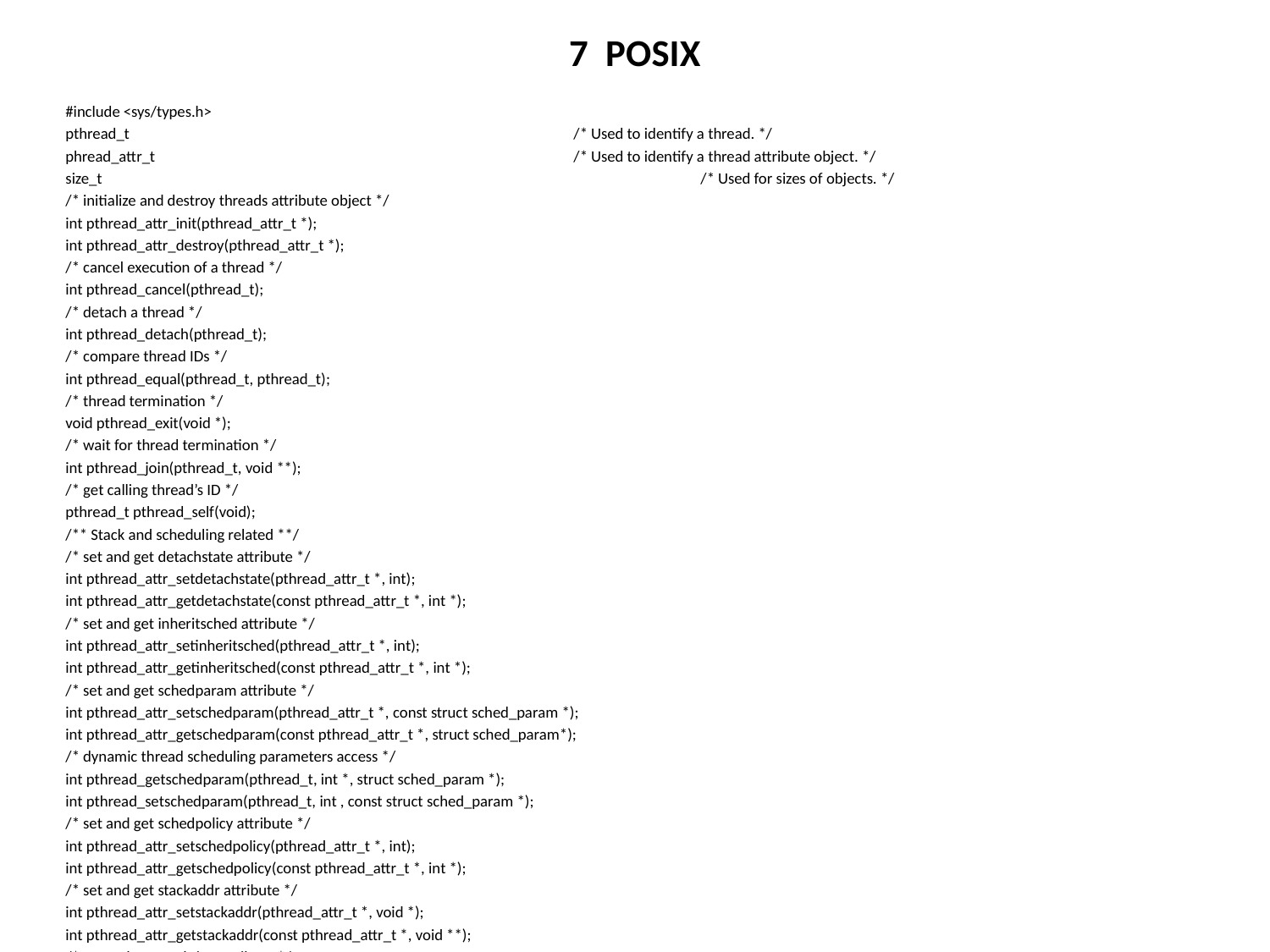

# 7  POSIX
#include <sys/types.h>
pthread_t 				/* Used to identify a thread. */
phread_attr_t 				/* Used to identify a thread attribute object. */
size_t 					/* Used for sizes of objects. */
/* initialize and destroy threads attribute object */
int pthread_attr_init(pthread_attr_t *);
int pthread_attr_destroy(pthread_attr_t *);
/* cancel execution of a thread */
int pthread_cancel(pthread_t);
/* detach a thread */
int pthread_detach(pthread_t);
/* compare thread IDs */
int pthread_equal(pthread_t, pthread_t);
/* thread termination */
void pthread_exit(void *);
/* wait for thread termination */
int pthread_join(pthread_t, void **);
/* get calling thread’s ID */
pthread_t pthread_self(void);
/** Stack and scheduling related **/
/* set and get detachstate attribute */
int pthread_attr_setdetachstate(pthread_attr_t *, int);
int pthread_attr_getdetachstate(const pthread_attr_t *, int *);
/* set and get inheritsched attribute */
int pthread_attr_setinheritsched(pthread_attr_t *, int);
int pthread_attr_getinheritsched(const pthread_attr_t *, int *);
/* set and get schedparam attribute */
int pthread_attr_setschedparam(pthread_attr_t *, const struct sched_param *);
int pthread_attr_getschedparam(const pthread_attr_t *, struct sched_param*);
/* dynamic thread scheduling parameters access */
int pthread_getschedparam(pthread_t, int *, struct sched_param *);
int pthread_setschedparam(pthread_t, int , const struct sched_param *);
/* set and get schedpolicy attribute */
int pthread_attr_setschedpolicy(pthread_attr_t *, int);
int pthread_attr_getschedpolicy(const pthread_attr_t *, int *);
/* set and get stackaddr attribute */
int pthread_attr_setstackaddr(pthread_attr_t *, void *);
int pthread_attr_getstackaddr(const pthread_attr_t *, void **);
/* set and get stacksize attribute */
int pthread_attr_setstacksize(pthread_attr_t *, size_t);
int pthread_attr_getstacksize(const pthread_attr_t *, size_t *);
int pthread_getconcurrency(void);
void *pthread_getspecific(pthread_key_t);